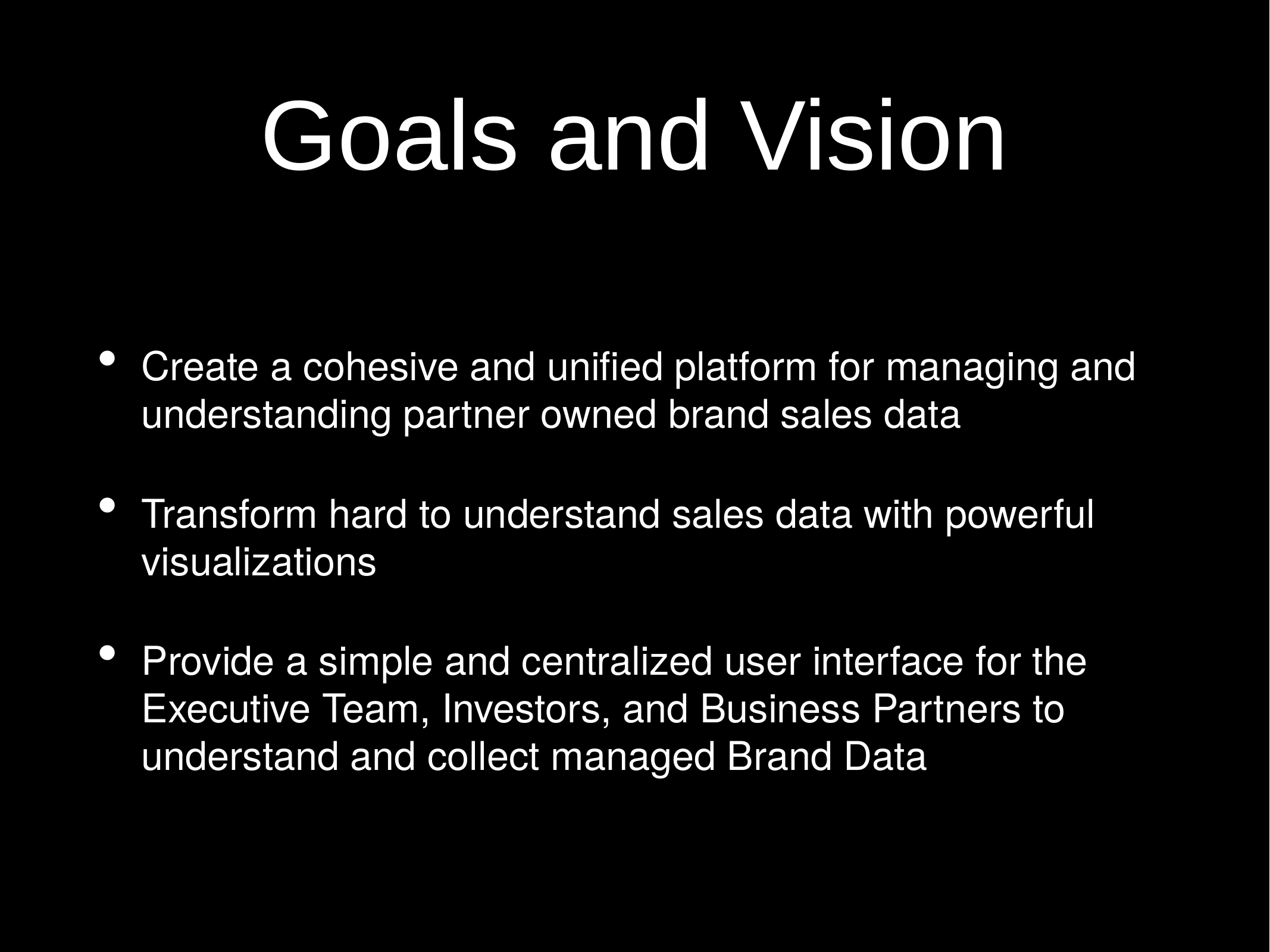

# Goals and Vision
Create a cohesive and unified platform for managing and understanding partner owned brand sales data
Transform hard to understand sales data with powerful visualizations
Provide a simple and centralized user interface for the Executive Team, Investors, and Business Partners to understand and collect managed Brand Data